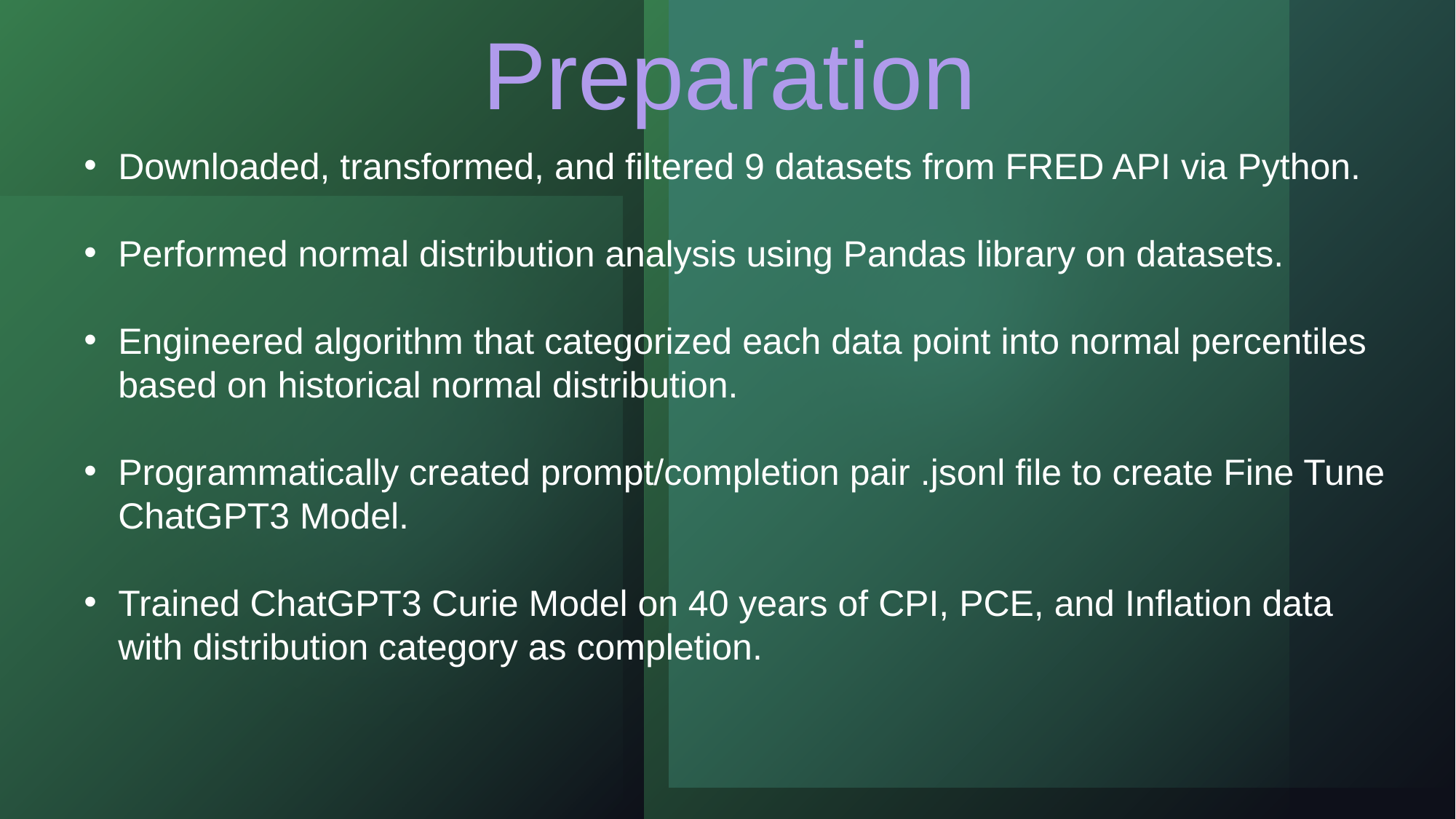

Preparation
Downloaded, transformed, and filtered 9 datasets from FRED API via Python.

Performed normal distribution analysis using Pandas library on datasets.

Engineered algorithm that categorized each data point into normal percentiles based on historical normal distribution.

Programmatically created prompt/completion pair .jsonl file to create Fine Tune ChatGPT3 Model.

Trained ChatGPT3 Curie Model on 40 years of CPI, PCE, and Inflation data with distribution category as completion.